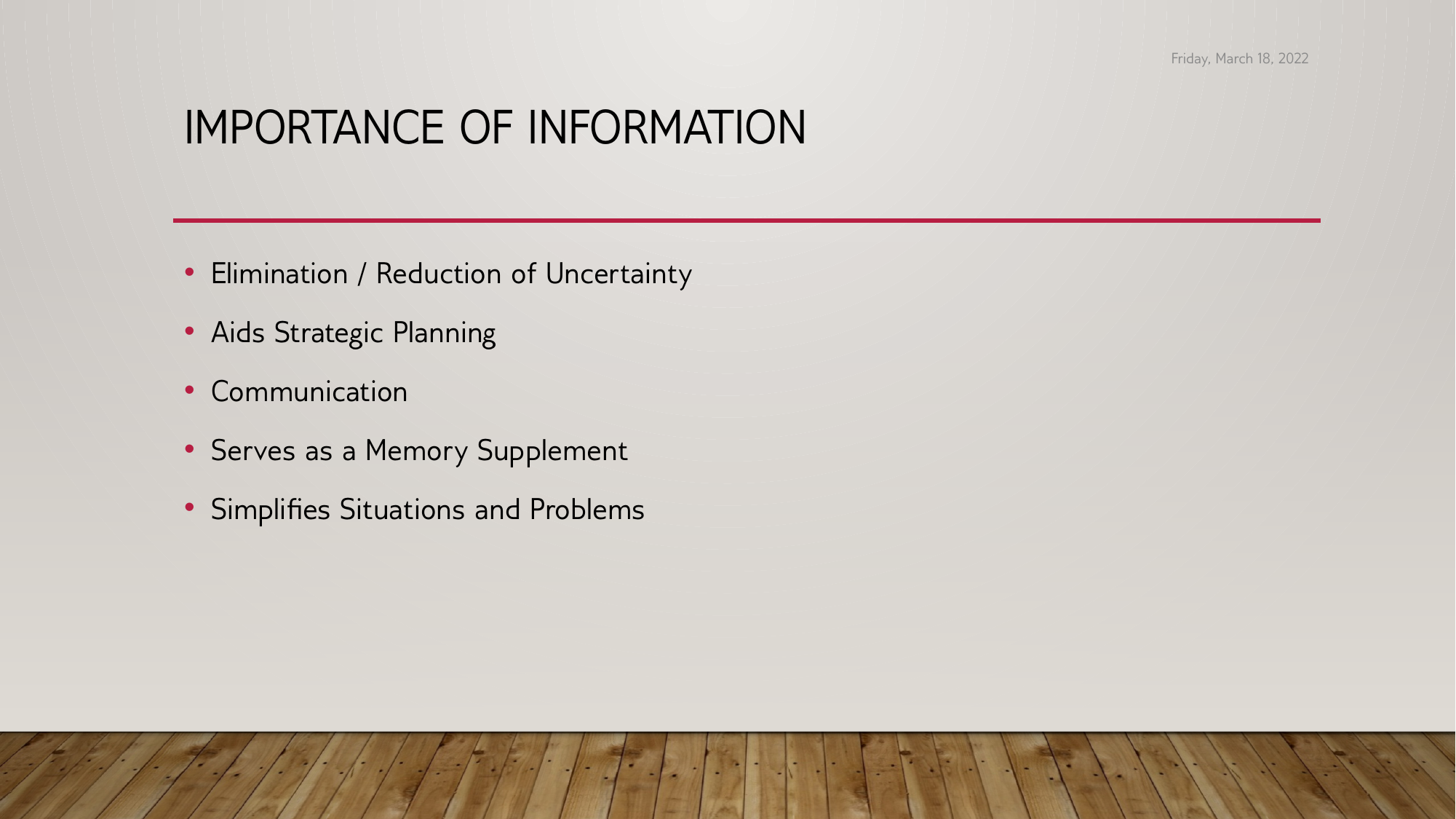

Friday, March 18, 2022
# Importance of Information
Elimination / Reduction of Uncertainty
Aids Strategic Planning
Communication
Serves as a Memory Supplement
Simplifies Situations and Problems